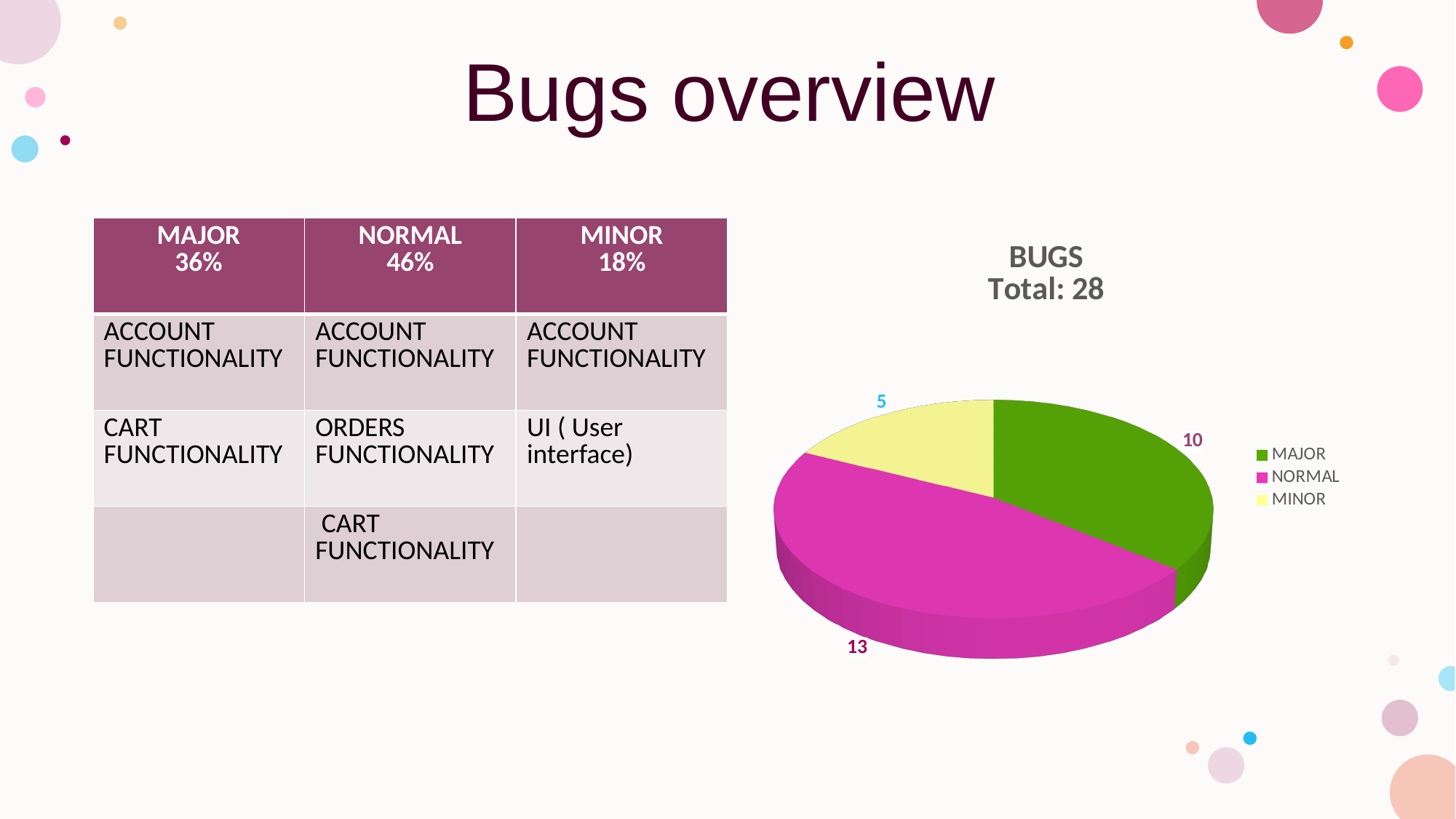

# Bugs overview

[unsupported chart]

| MAJOR 36% | NORMAL 46% | MINOR 18% |
| --- | --- | --- |
| ACCOUNT FUNCTIONALITY | ACCOUNT FUNCTIONALITY | ACCOUNT FUNCTIONALITY |
| CART FUNCTIONALITY | ORDERS FUNCTIONALITY | UI ( User interface) |
|  | CART FUNCTIONALITY |  |